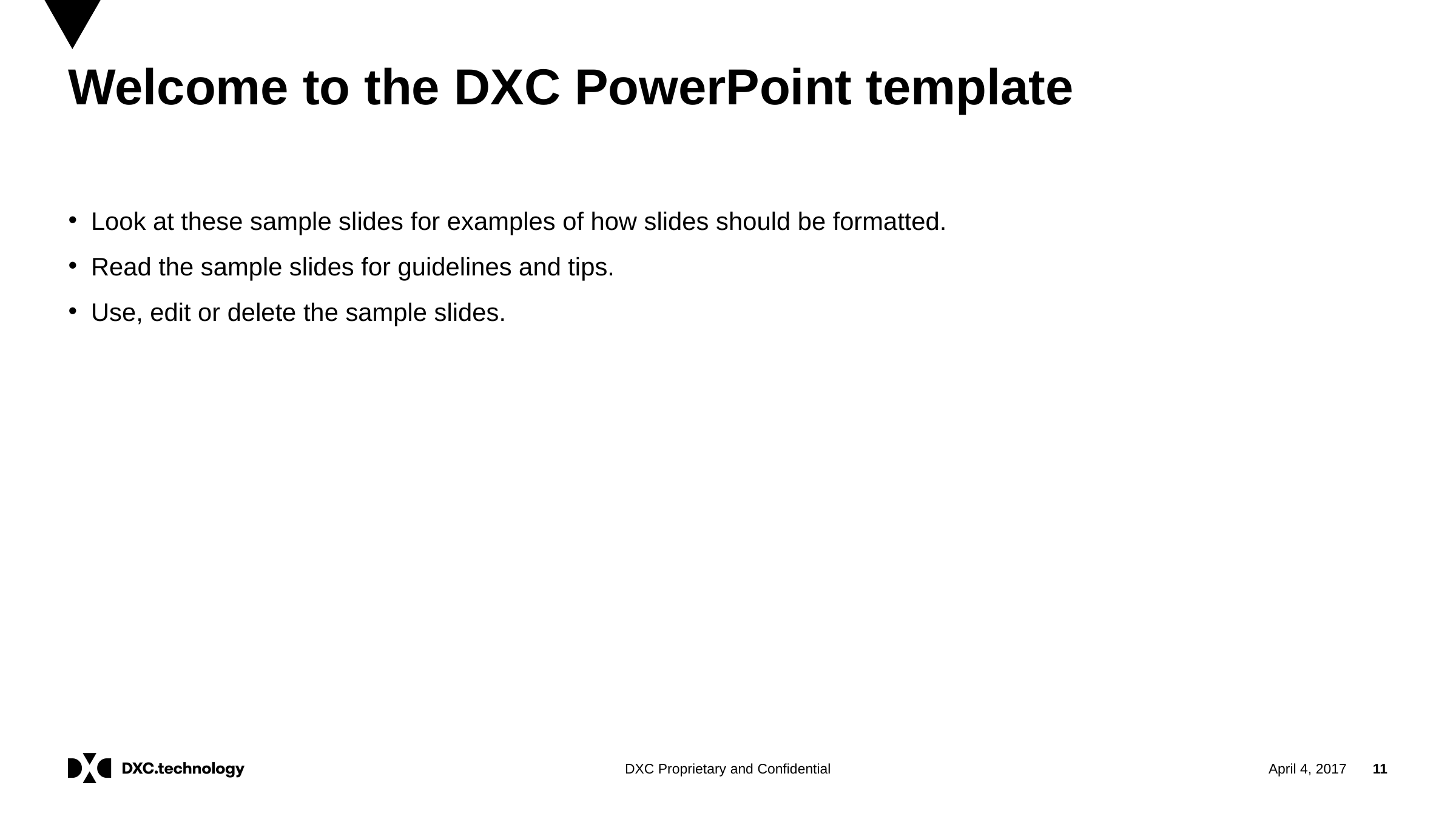

# Welcome to the DXC PowerPoint template
Look at these sample slides for examples of how slides should be formatted.
Read the sample slides for guidelines and tips.
Use, edit or delete the sample slides.